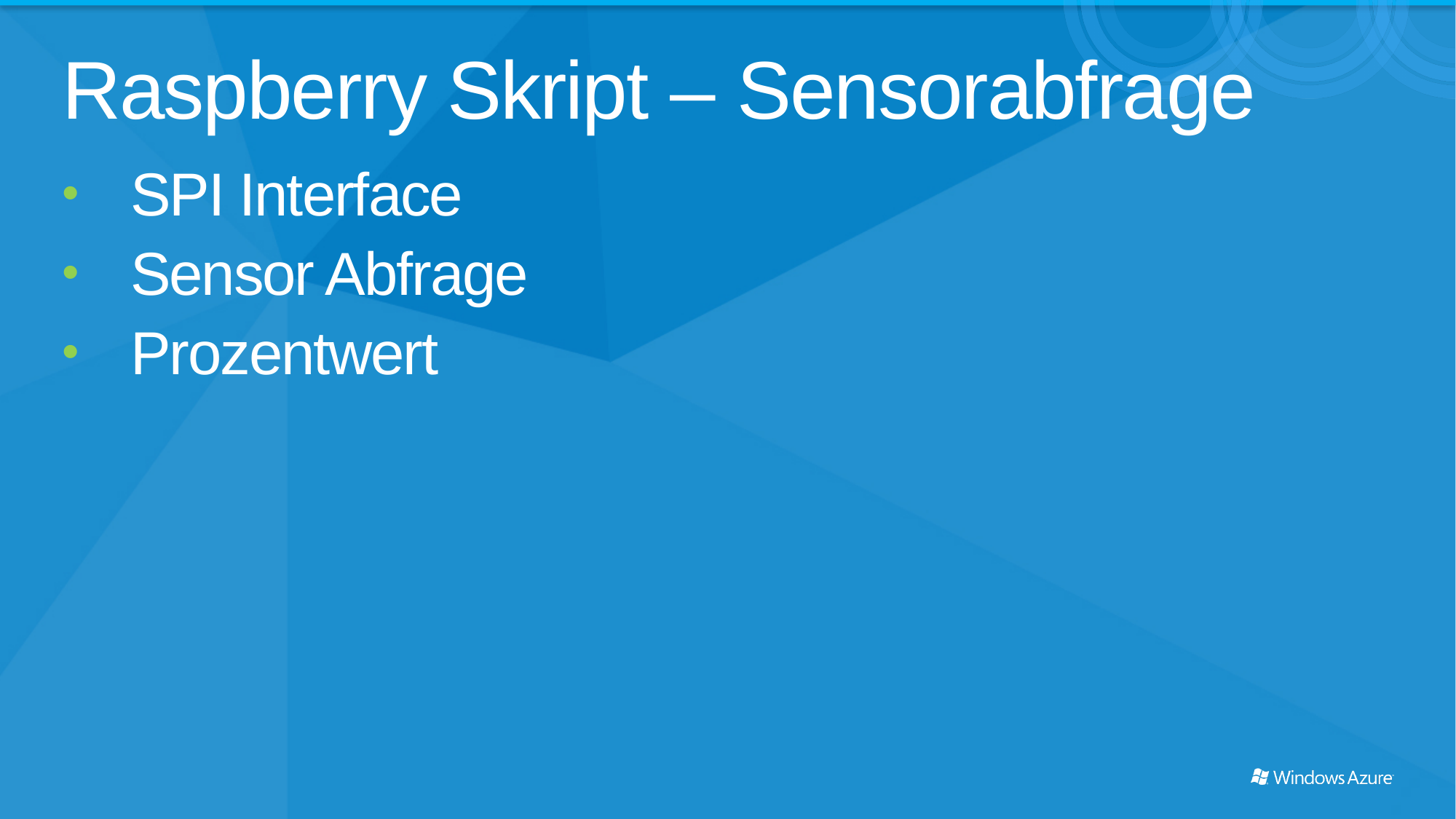

# Raspberry Skript – Sensorabfrage
SPI Interface
Sensor Abfrage
Prozentwert